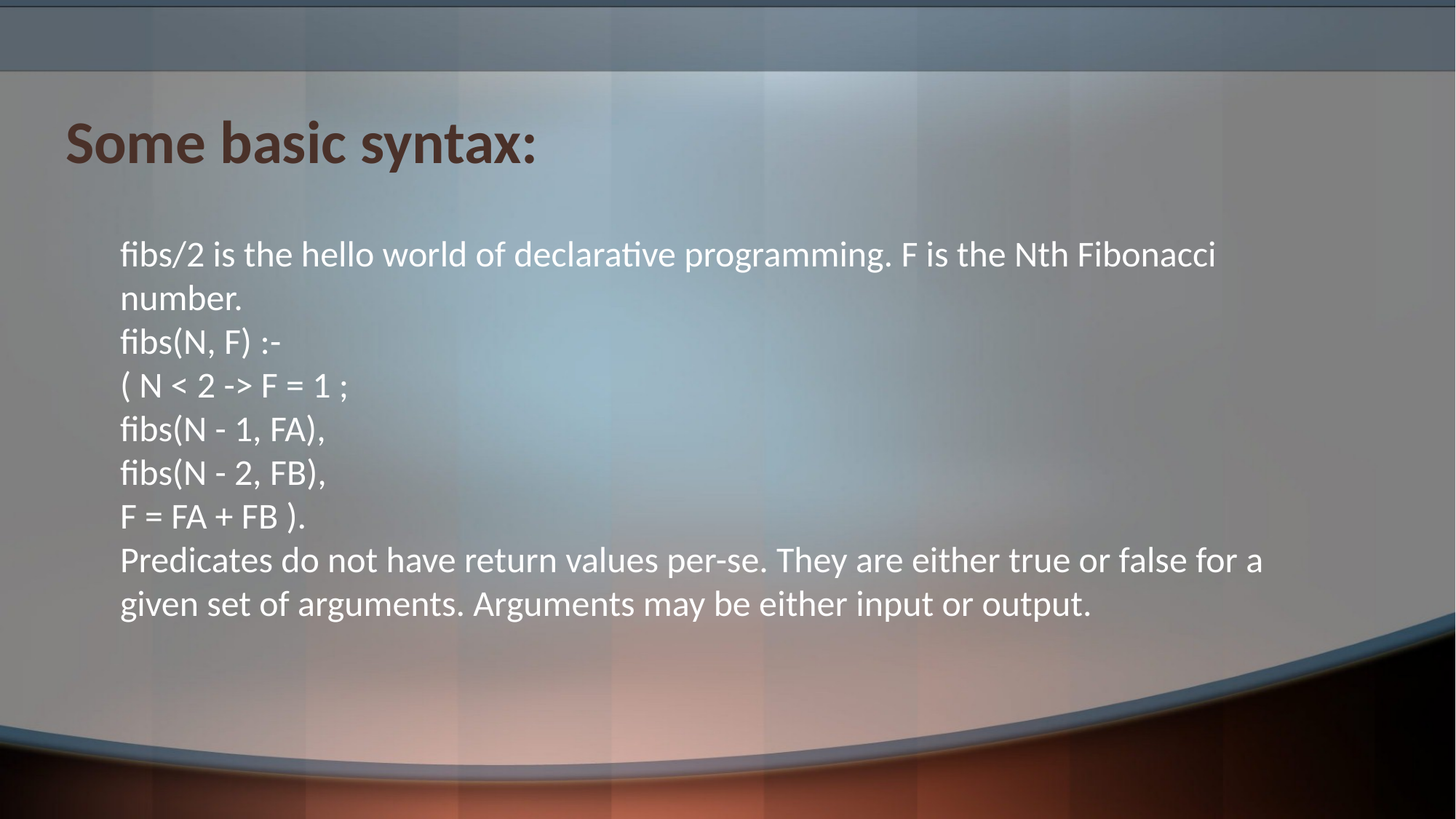

# Some basic syntax:
fibs/2 is the hello world of declarative programming. F is the Nth Fibonacci number.
fibs(N, F) :-
( N < 2 -> F = 1 ;
fibs(N - 1, FA),
fibs(N - 2, FB),
F = FA + FB ).
Predicates do not have return values per-se. They are either true or false for a given set of arguments. Arguments may be either input or output.